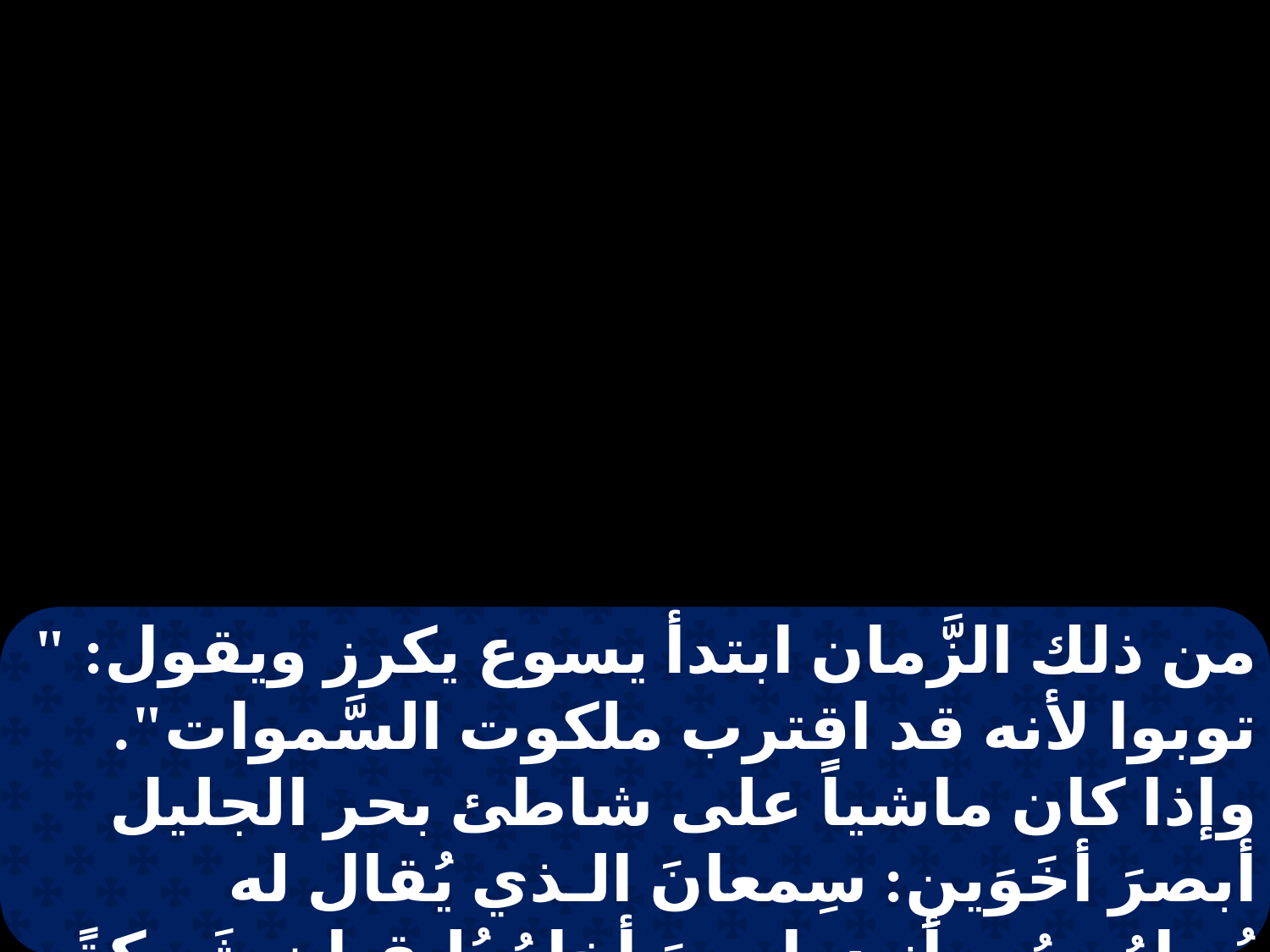

من ذلك الزَّمان ابتدأ يسوع يكرز ويقول: " توبوا لأنه قد اقترب ملكوت السَّموات". وإذا كان ماشياً على شاطئ بحر الجليل أبصرَ أخَوَينِ: سِمعانَ الـذي يُقال له بُـطرُسُ، وأنـدراوسَ أخاهُ يُلـقِيانِ شَـبكةً في البَحـرِ فإنَّهُما كانَ صَيَّادينِ.